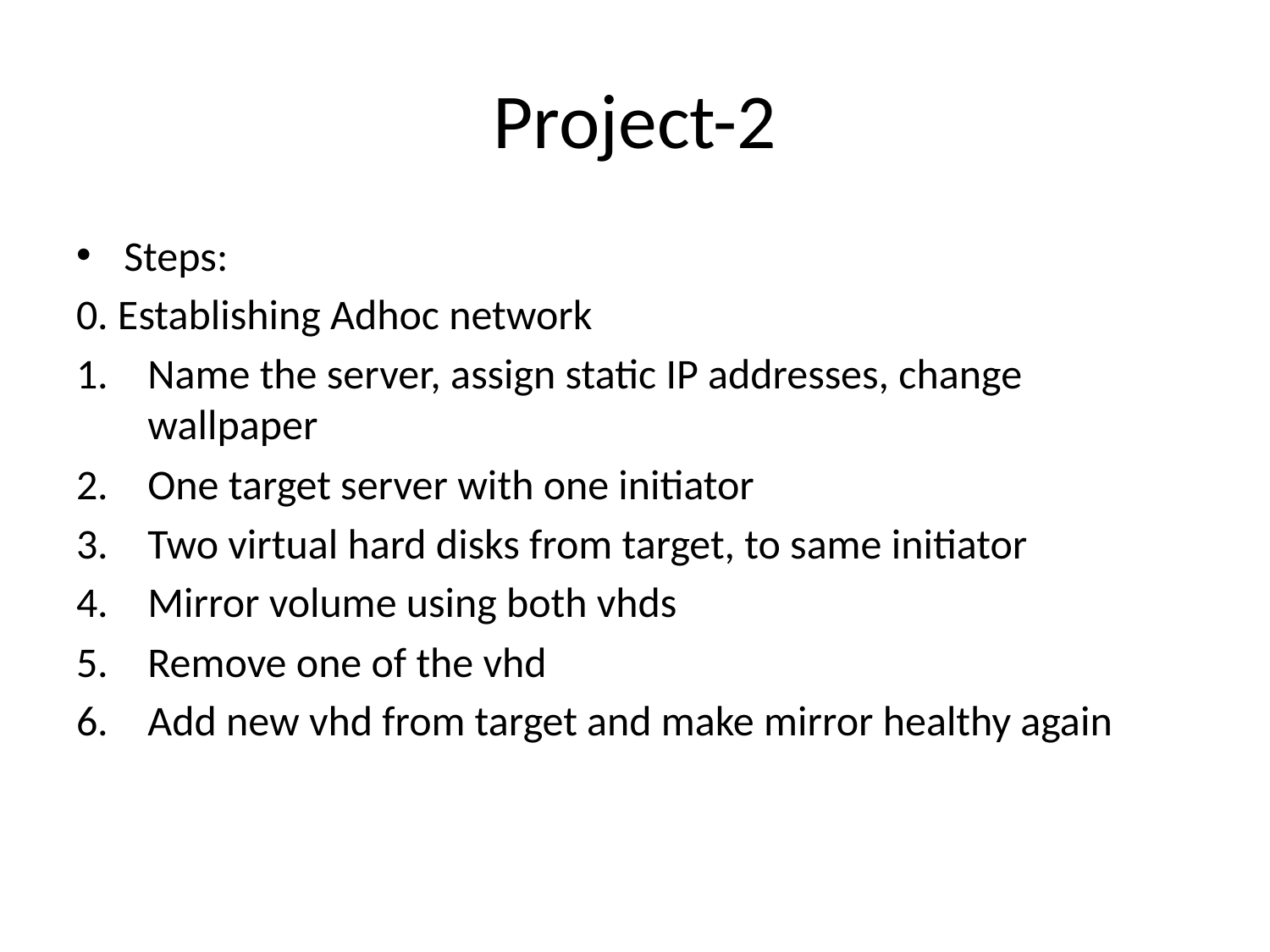

# Project-2
Steps:
0. Establishing Adhoc network
Name the server, assign static IP addresses, change wallpaper
One target server with one initiator
Two virtual hard disks from target, to same initiator
Mirror volume using both vhds
Remove one of the vhd
Add new vhd from target and make mirror healthy again